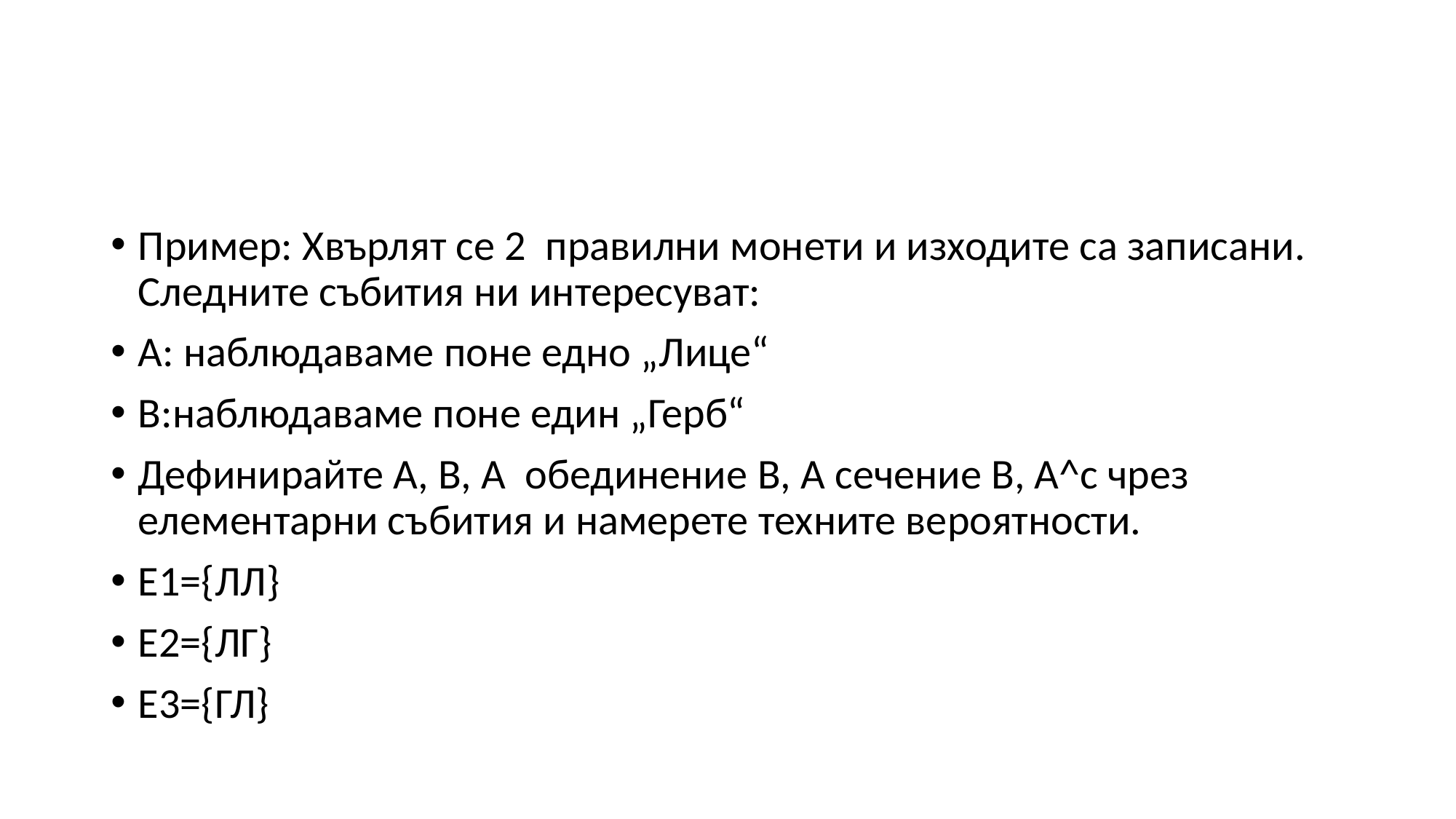

#
Пример: Хвърлят се 2  правилни монети и изходите са записани. Следните събития ни интересуват:
А: наблюдаваме поне едно „Лице“
B:наблюдаваме поне един „Герб“
Дефинирайте А, B, A  обединение B, А сечение B, A^c чрез елементарни събития и намерете техните вероятности.
Е1={ЛЛ}
Е2={ЛГ}
Е3={ГЛ}